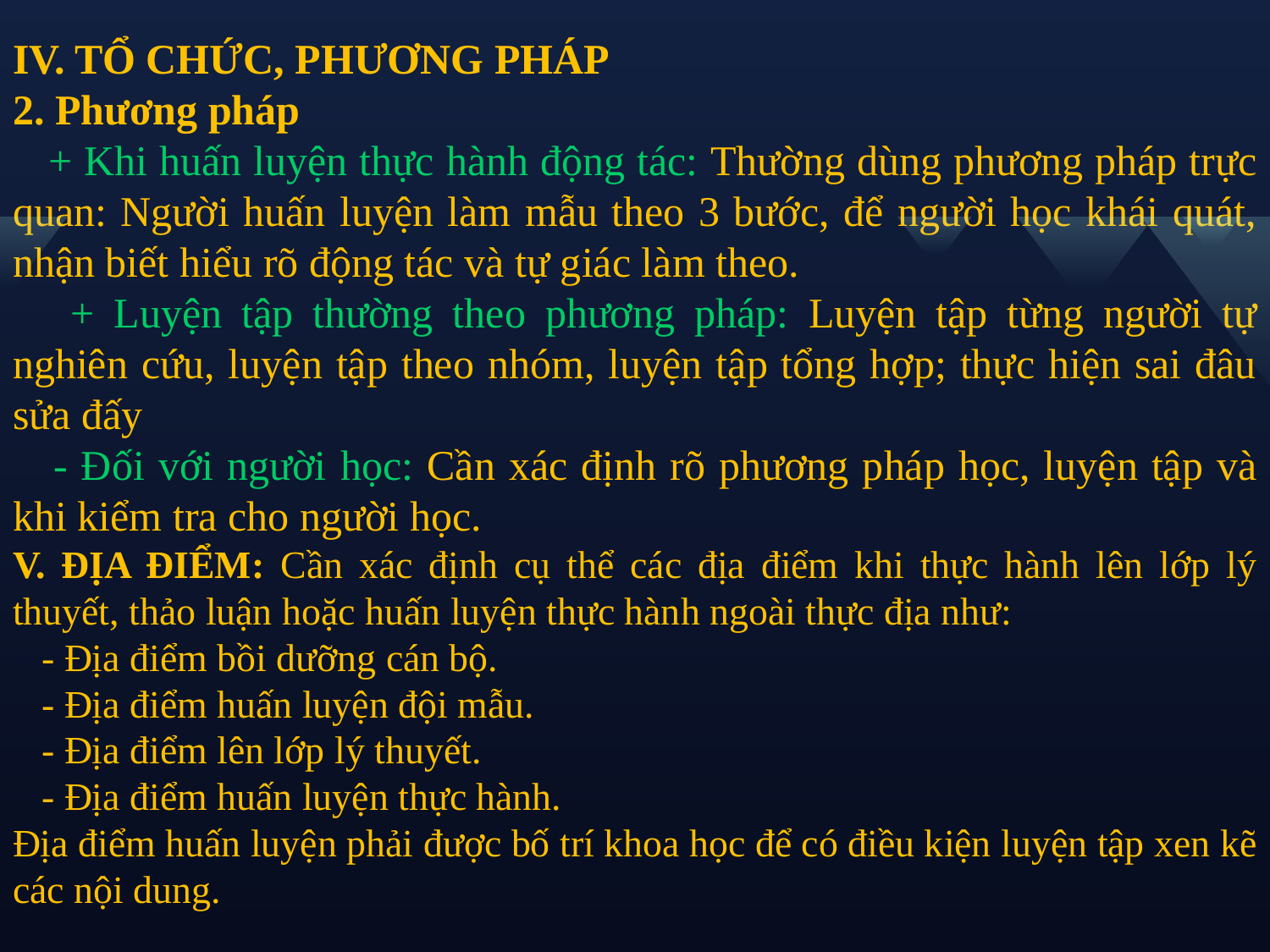

IV. TỔ CHỨC, PHƯƠNG PHÁP
2. Phương pháp
   + Khi huấn luyện thực hành động tác: Thường dùng phương pháp trực quan: Người huấn luyện làm mẫu theo 3 bước, để người học khái quát, nhận biết hiểu rõ động tác và tự giác làm theo.
   + Luyện tập thường theo phương pháp: Luyện tập từng người tự nghiên cứu, luyện tập theo nhóm, luyện tập tổng hợp; thực hiện sai đâu sửa đấy
   - Đối với người học: Cần xác định rõ phương pháp học, luyện tập và khi kiểm tra cho người học.
V. ĐỊA ĐIỂM: Cần xác định cụ thể các địa điểm khi thực hành lên lớp lý thuyết, thảo luận hoặc huấn luyện thực hành ngoài thực địa như:
   - Địa điểm bồi dưỡng cán bộ.
   - Địa điểm huấn luyện đội mẫu.
   - Địa điểm lên lớp lý thuyết.
   - Địa điểm huấn luyện thực hành.
Địa điểm huấn luyện phải được bố trí khoa học để có điều kiện luyện tập xen kẽ các nội dung.